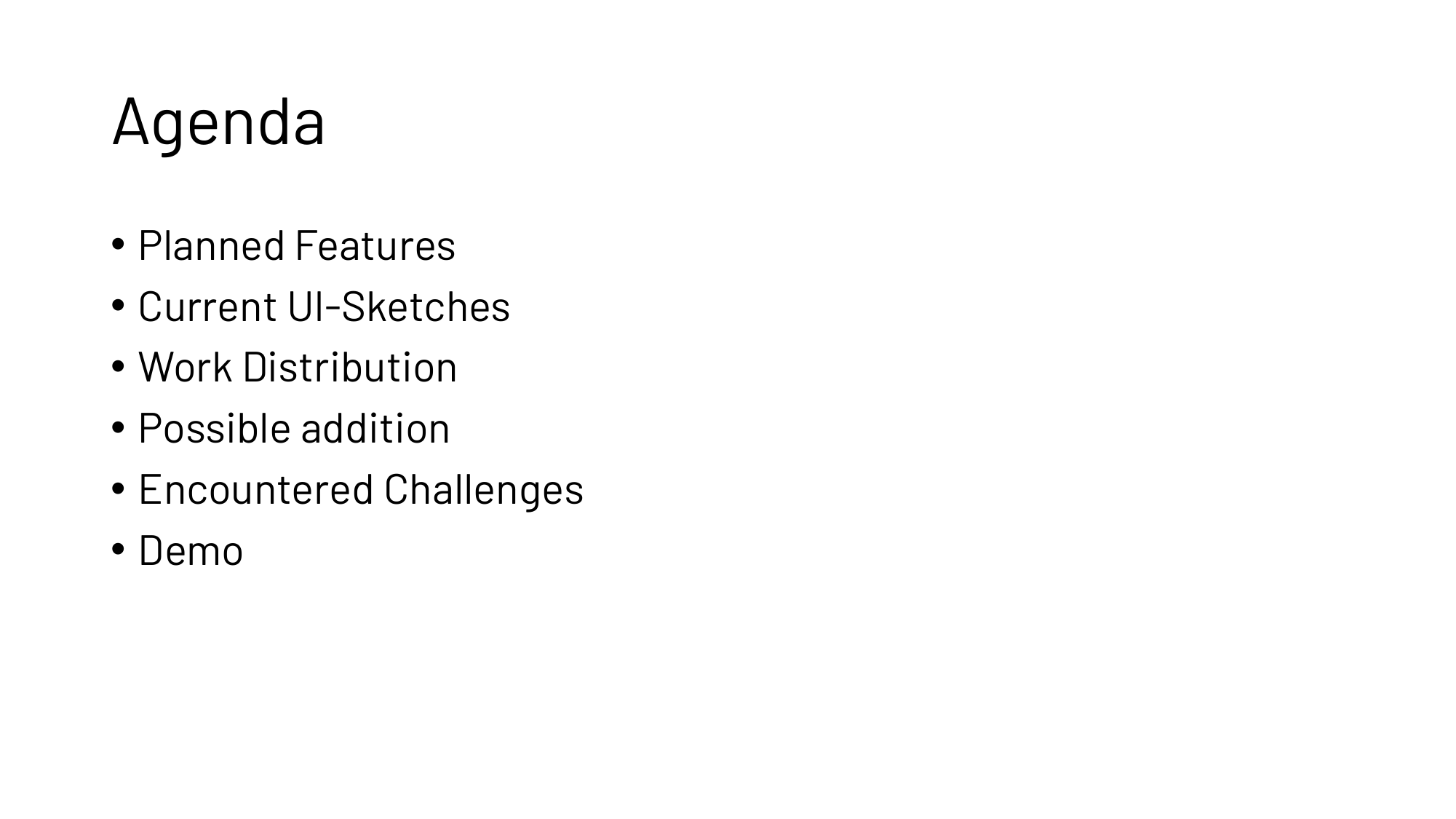

# Agenda
Planned Features
Current UI-Sketches
Work Distribution
Possible addition
Encountered Challenges
Demo